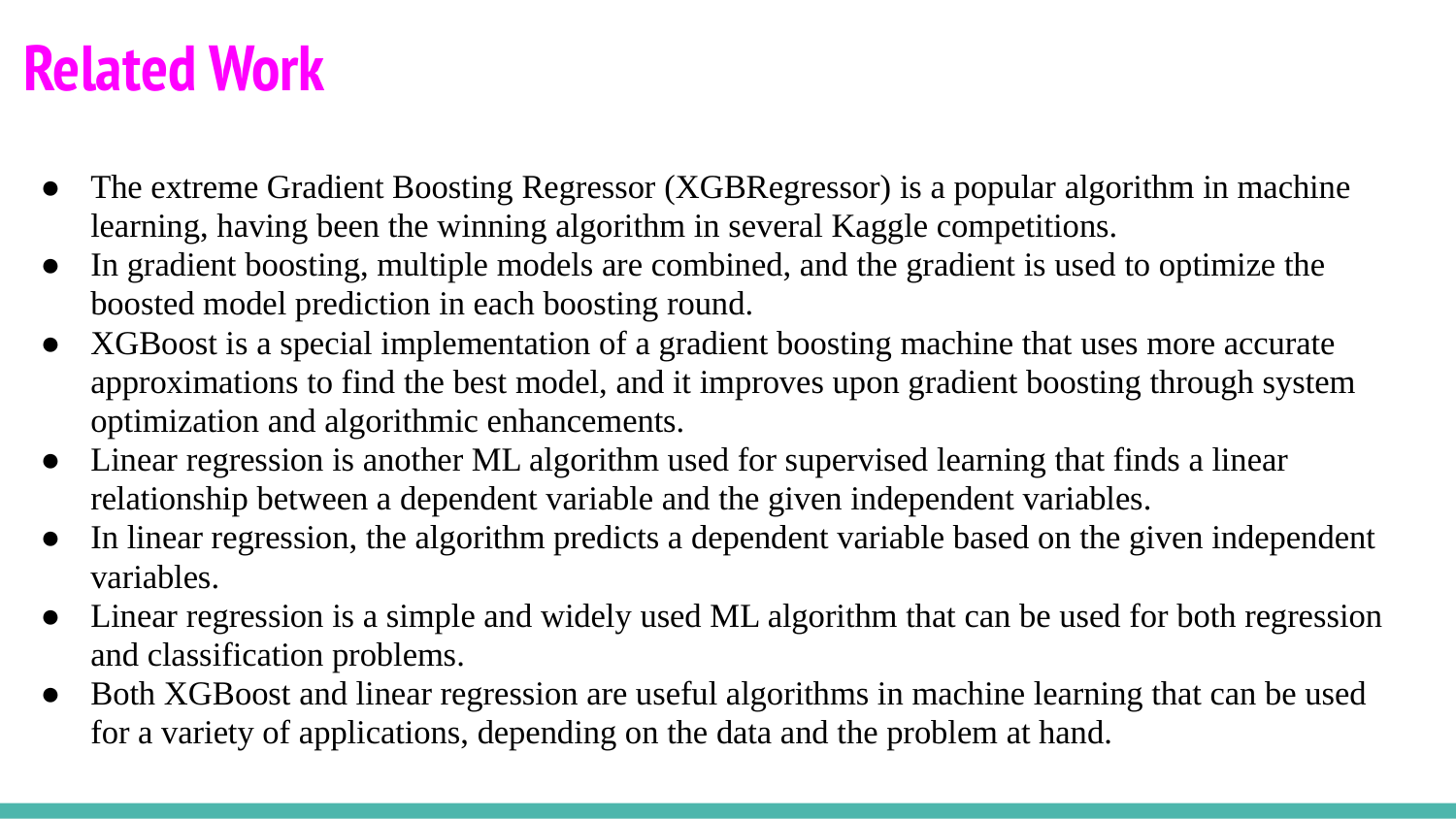

# Related Work
The extreme Gradient Boosting Regressor (XGBRegressor) is a popular algorithm in machine learning, having been the winning algorithm in several Kaggle competitions.
In gradient boosting, multiple models are combined, and the gradient is used to optimize the boosted model prediction in each boosting round.
XGBoost is a special implementation of a gradient boosting machine that uses more accurate approximations to find the best model, and it improves upon gradient boosting through system optimization and algorithmic enhancements.
Linear regression is another ML algorithm used for supervised learning that finds a linear relationship between a dependent variable and the given independent variables.
In linear regression, the algorithm predicts a dependent variable based on the given independent variables.
Linear regression is a simple and widely used ML algorithm that can be used for both regression and classification problems.
Both XGBoost and linear regression are useful algorithms in machine learning that can be used for a variety of applications, depending on the data and the problem at hand.